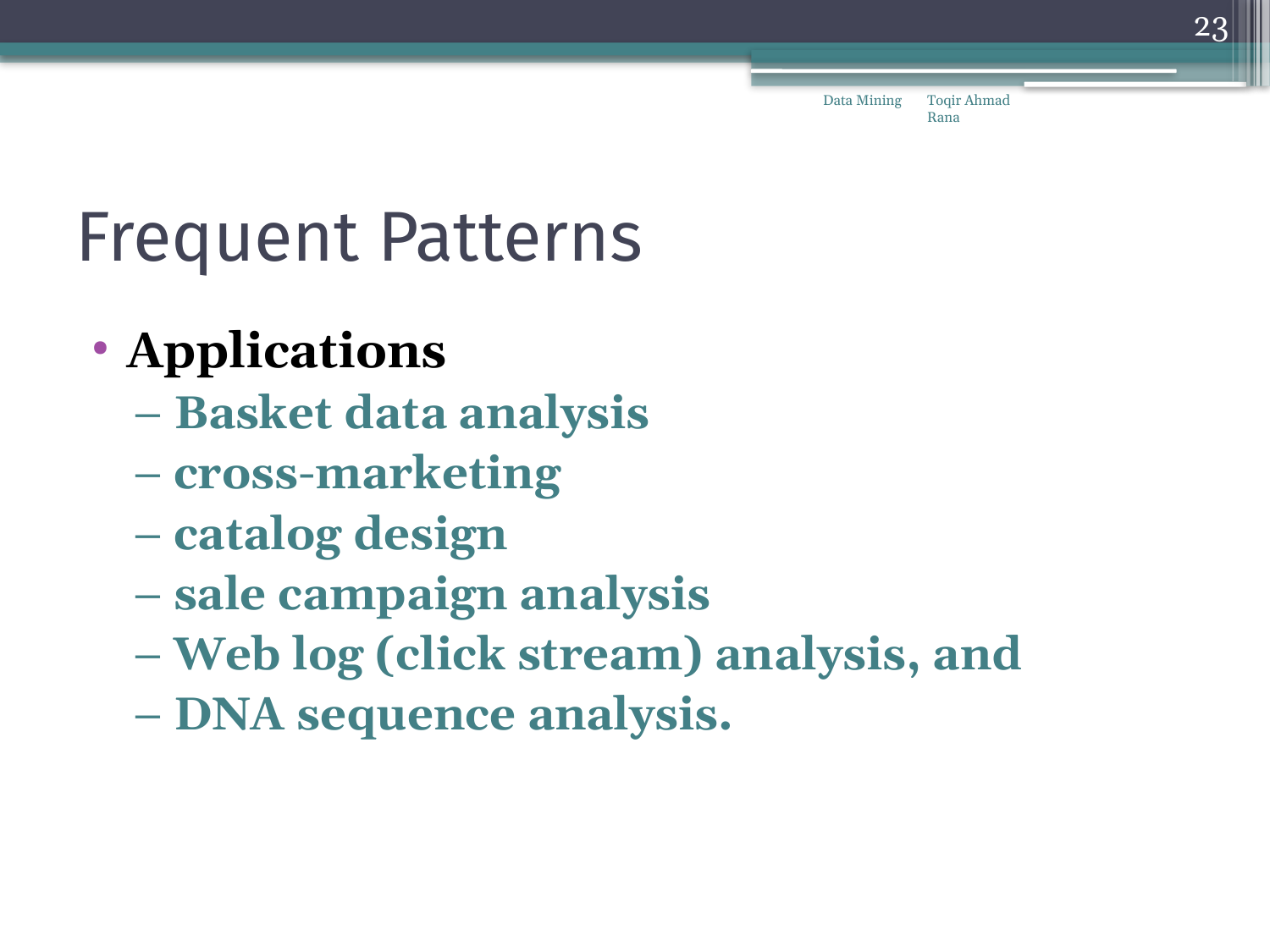

23
Data Mining
Toqir Ahmad Rana
# Frequent Patterns
Applications
– Basket data analysis
– cross-marketing
– catalog design
– sale campaign analysis
– Web log (click stream) analysis, and
– DNA sequence analysis.